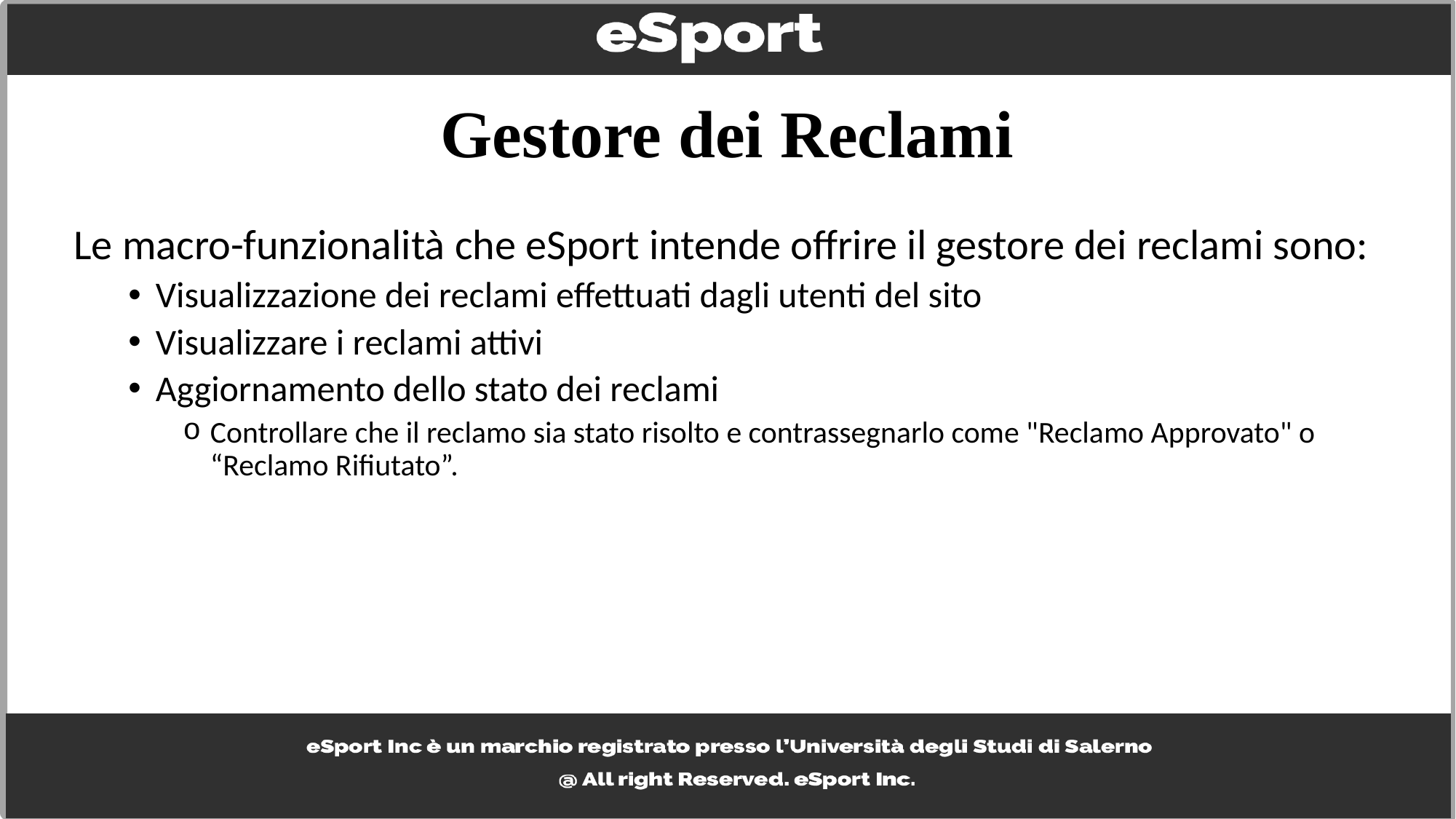

# Gestore dei Reclami
Le macro-funzionalità che eSport intende offrire il gestore dei reclami sono:
Visualizzazione dei reclami effettuati dagli utenti del sito
Visualizzare i reclami attivi
Aggiornamento dello stato dei reclami
Controllare che il reclamo sia stato risolto e contrassegnarlo come "Reclamo Approvato" o “Reclamo Rifiutato”.